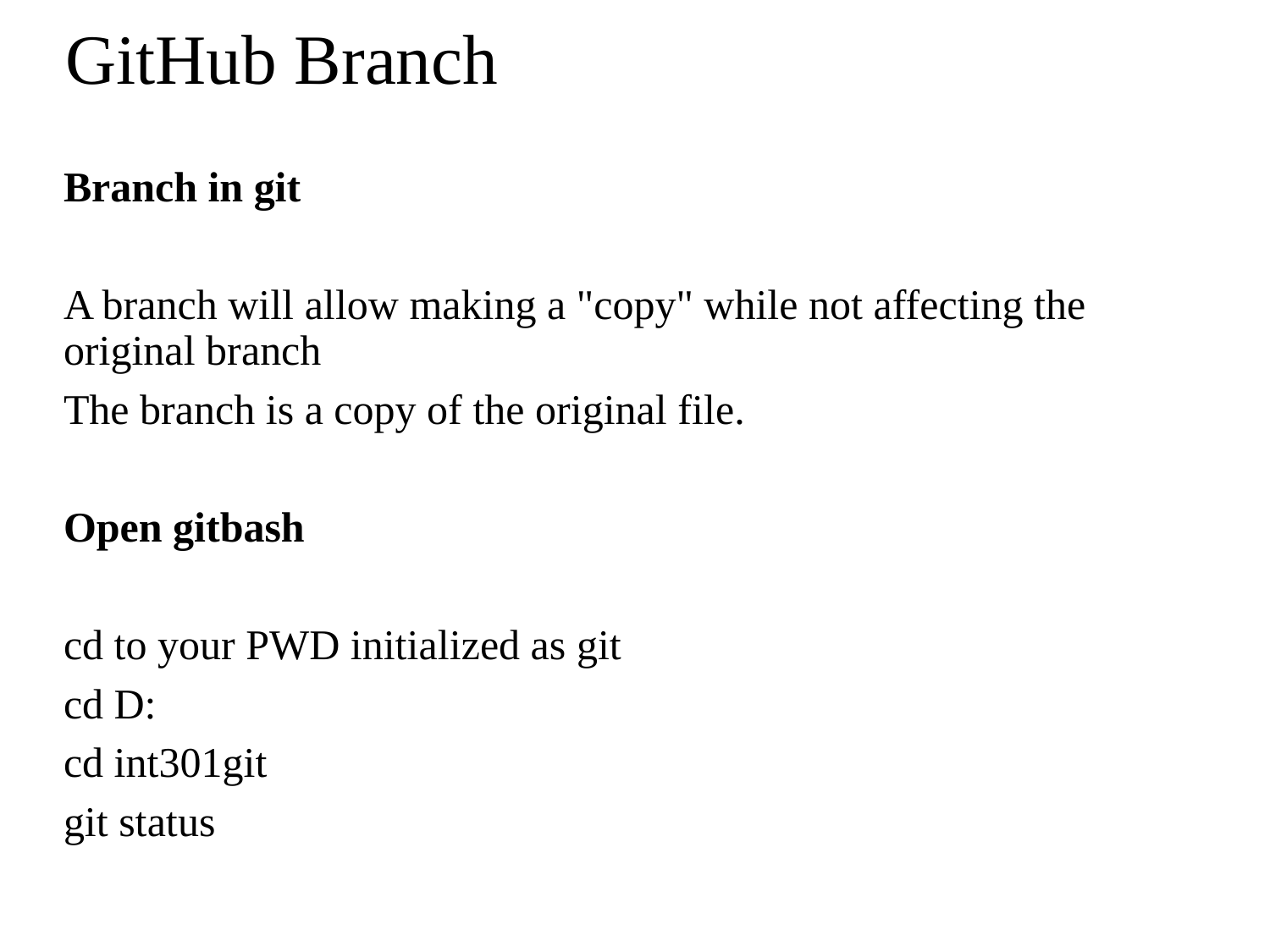

# GitHub Branch
Branch in git

A branch will allow making a "copy" while not affecting the original branch
The branch is a copy of the original file.

Open gitbash

cd to your PWD initialized as git
cd D:
cd int301git
git status